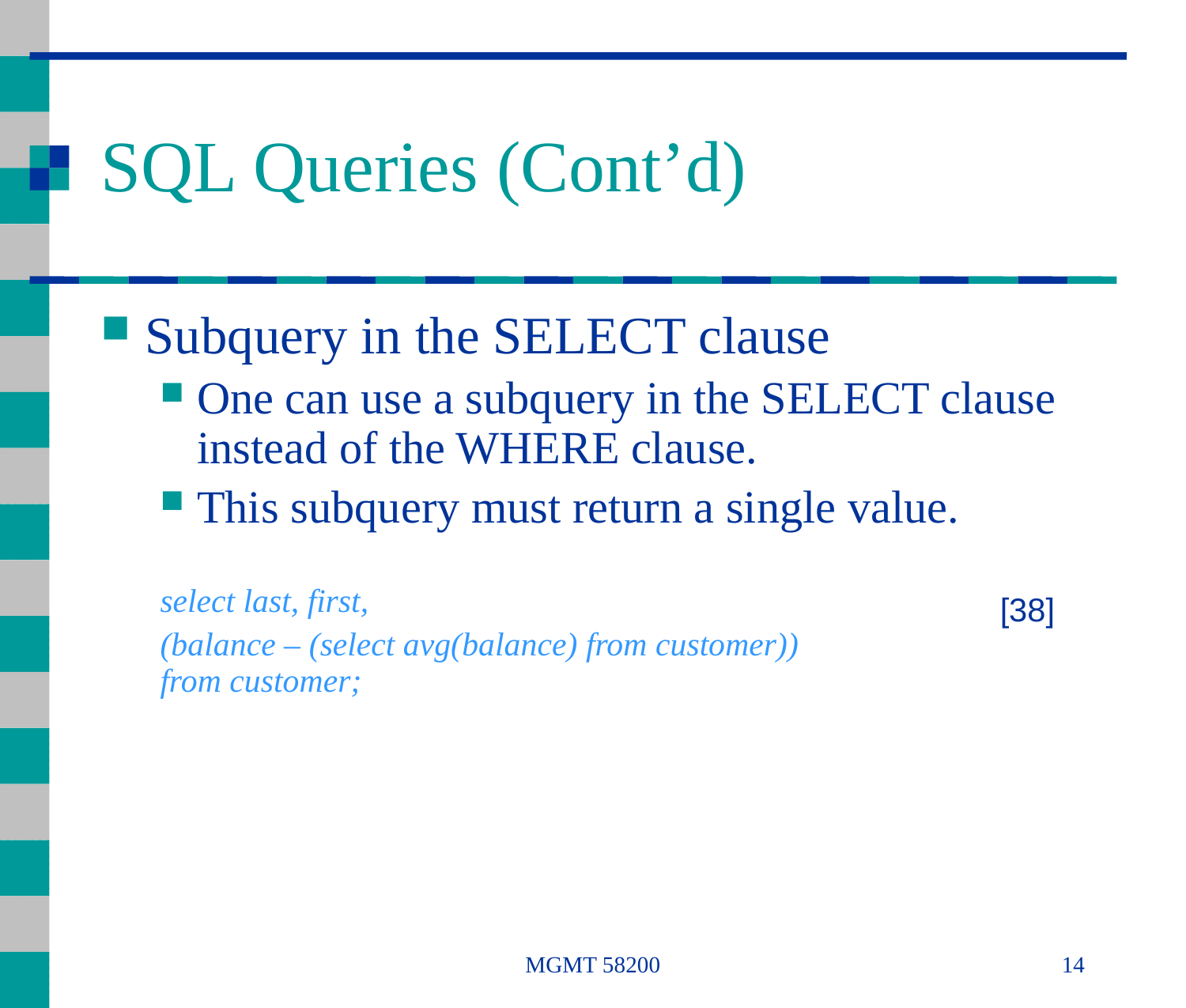

# SQL Queries (Cont’d)
Subquery in the SELECT clause
One can use a subquery in the SELECT clause instead of the WHERE clause.
This subquery must return a single value.

select last, first,
(balance – (select avg(balance) from customer))
from customer;
[38]
MGMT 58200
14